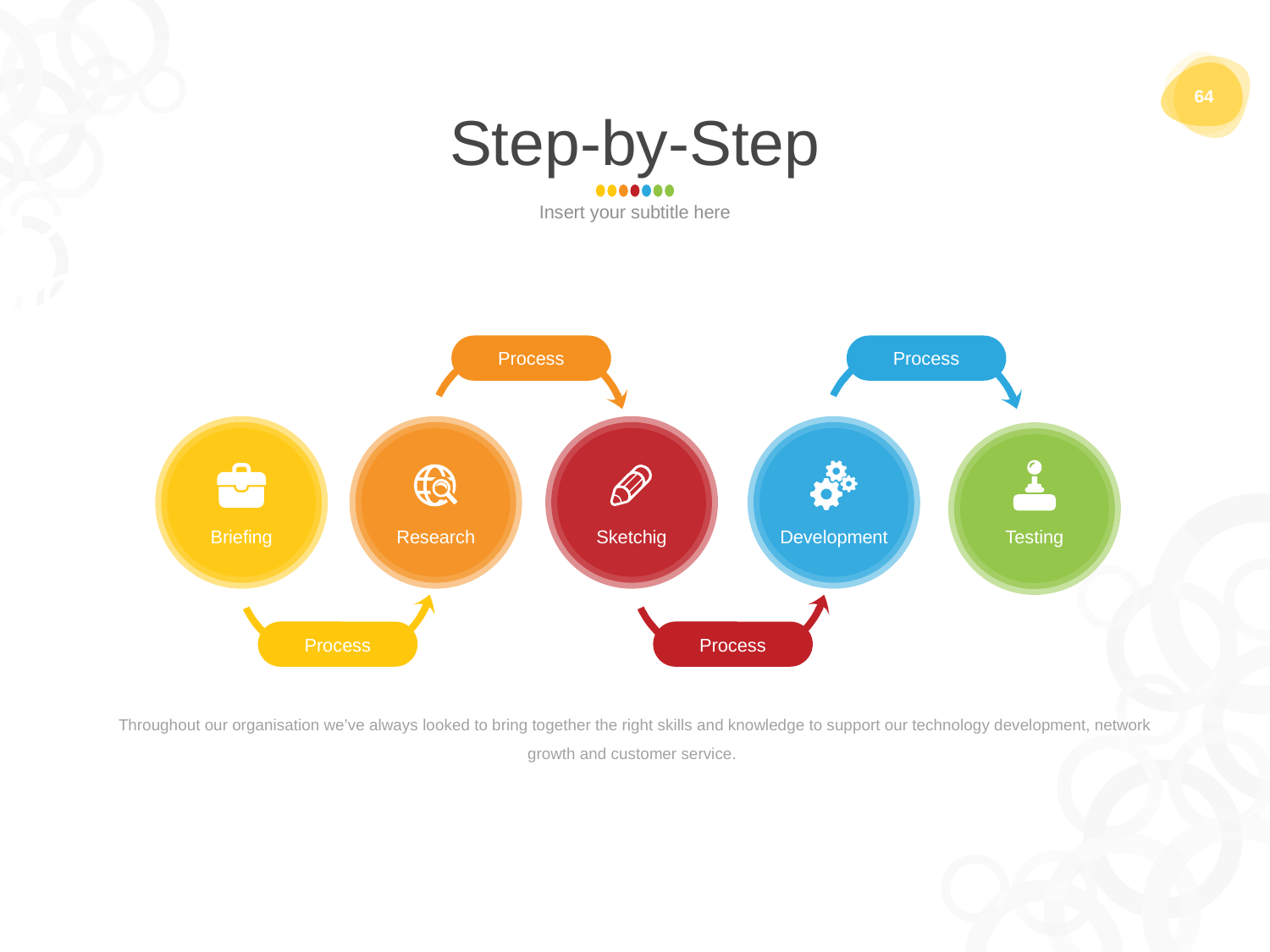

64
# Step-by-Step
Insert your subtitle here
Process
Process

Briefing
Research
Sketchig
Development
Testing

Process
Process
Throughout our organisation we’ve always looked to bring together the right skills and knowledge to support our technology development, network growth and customer service.